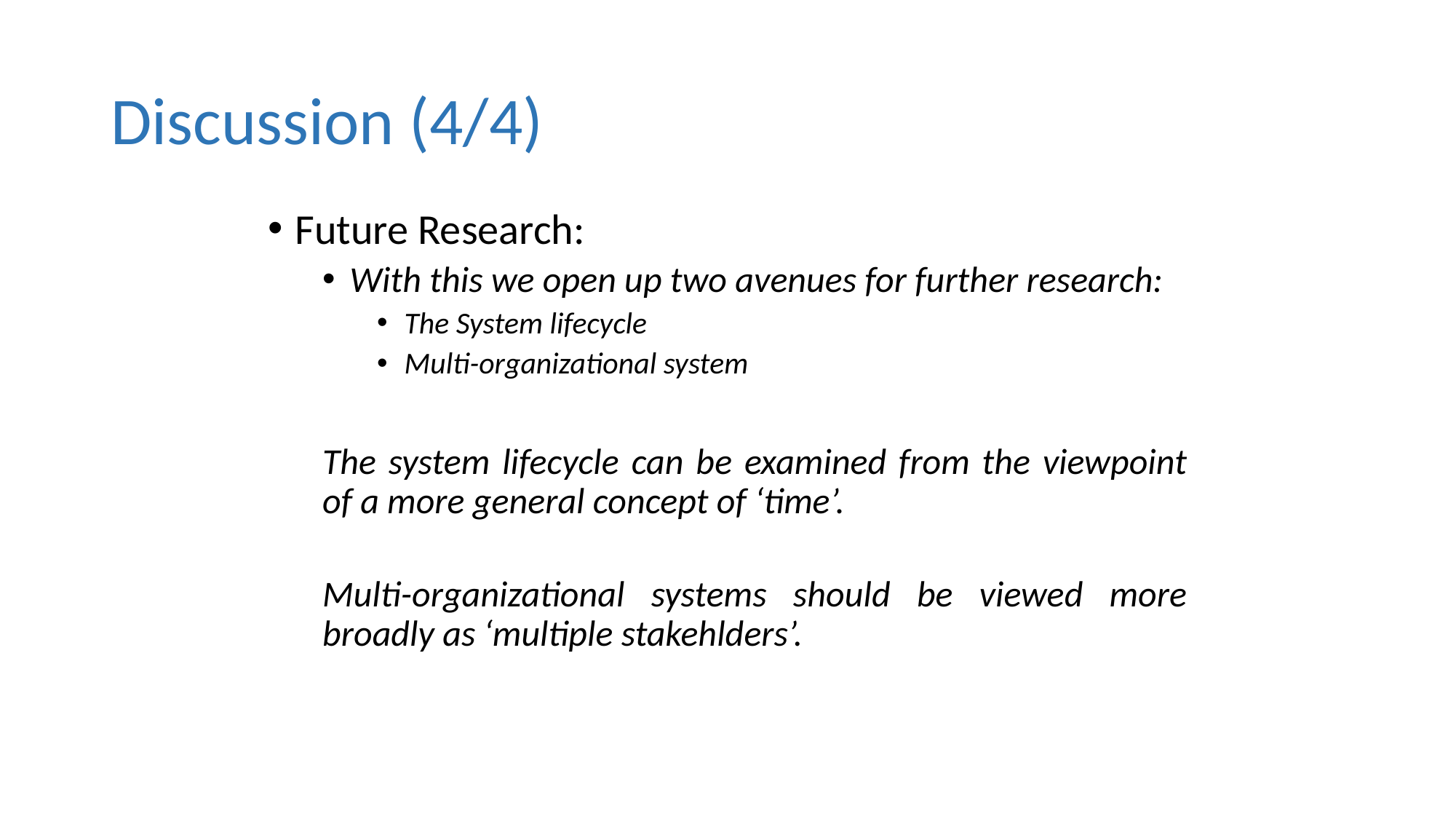

# Discussion (4/4)
Future Research:
With this we open up two avenues for further research:
The System lifecycle
Multi-organizational system

The system lifecycle can be examined from the viewpoint of a more general concept of ‘time’.

Multi-organizational systems should be viewed more broadly as ‘multiple stakehlders’.